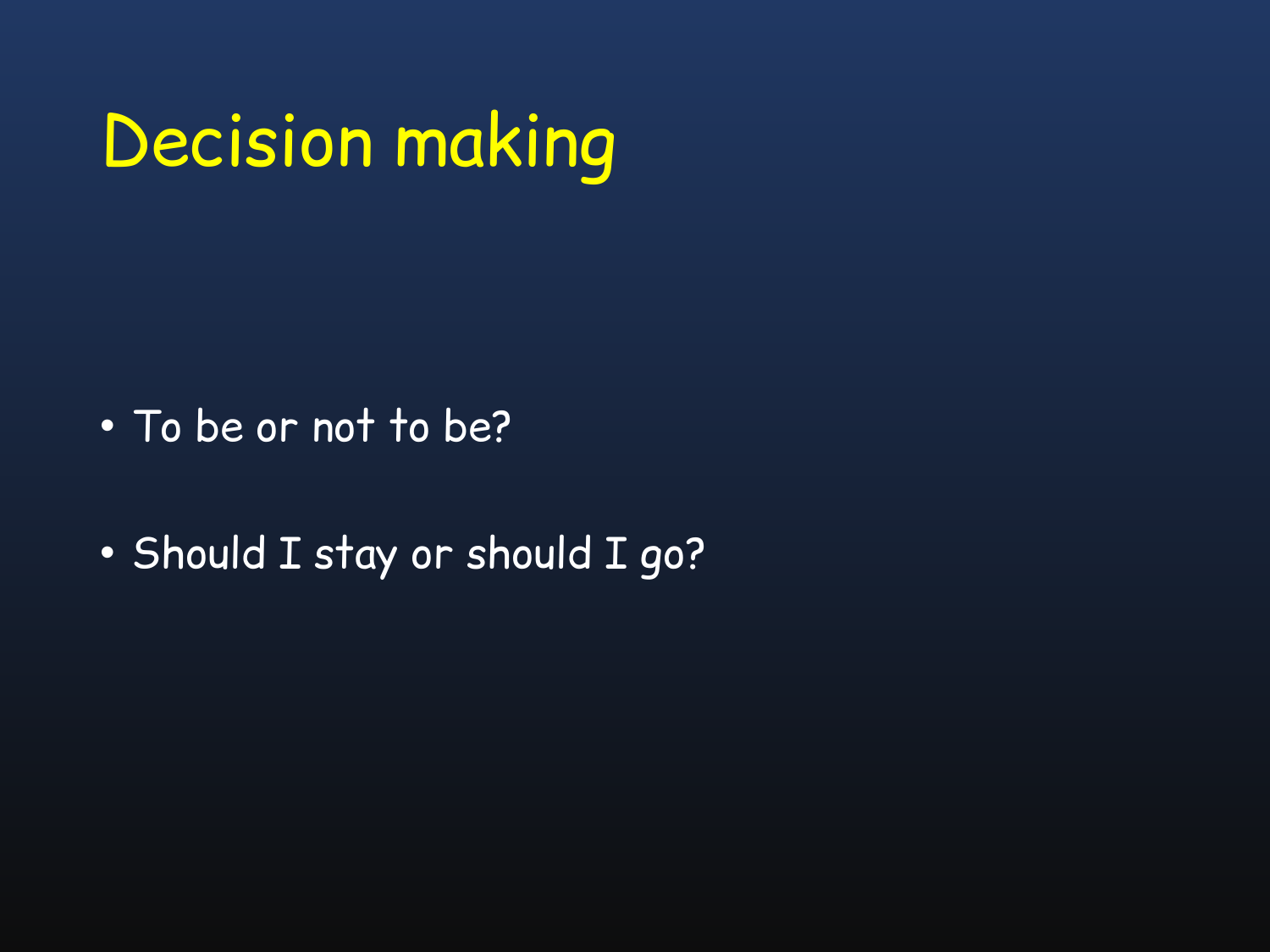

# Decision making
To be or not to be?

Should I stay or should I go?